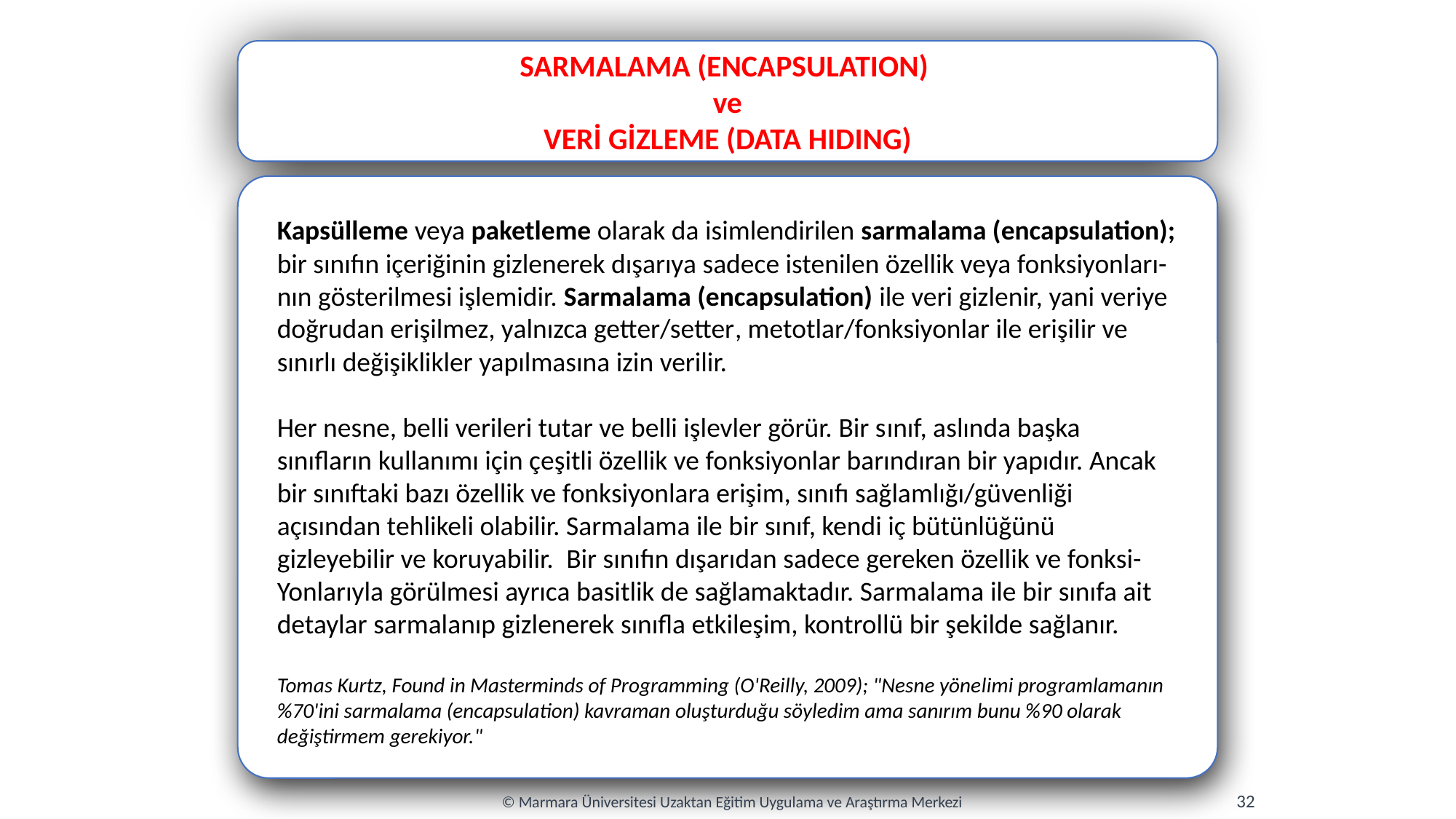

SARMALAMA (ENCAPSULATION)
ve
VERİ GİZLEME (DATA HIDING)

Kapsülleme veya paketleme olarak da isimlendirilen sarmalama (encapsulation); bir sınıfın içeriğinin gizlenerek dışarıya sadece istenilen özellik veya fonksiyonları- nın gösterilmesi işlemidir. Sarmalama (encapsulation) ile veri gizlenir, yani veriye doğrudan erişilmez, yalnızca getter/setter, metotlar/fonksiyonlar ile erişilir ve sınırlı değişiklikler yapılmasına izin verilir.

Her nesne, belli verileri tutar ve belli işlevler görür. Bir sınıf, aslında başka sınıfların kullanımı için çeşitli özellik ve fonksiyonlar barındıran bir yapıdır. Ancak bir sınıftaki bazı özellik ve fonksiyonlara erişim, sınıfı sağlamlığı/güvenliği açısından tehlikeli olabilir. Sarmalama ile bir sınıf, kendi iç bütünlüğünü gizleyebilir ve koruyabilir.  Bir sınıfın dışarıdan sadece gereken özellik ve fonksi-
Yonlarıyla görülmesi ayrıca basitlik de sağlamaktadır. Sarmalama ile bir sınıfa ait detaylar sarmalanıp gizlenerek sınıfla etkileşim, kontrollü bir şekilde sağlanır.

Tomas Kurtz, Found in Masterminds of Programming (O'Reilly, 2009); "Nesne yönelimi programlamanın  %70'ini sarmalama (encapsulation) kavraman oluşturduğu söyledim ama sanırım bunu %90 olarak değiştirmem gerekiyor."
32
© Marmara Üniversitesi Uzaktan Eğitim Uygulama ve Araştırma Merkezi